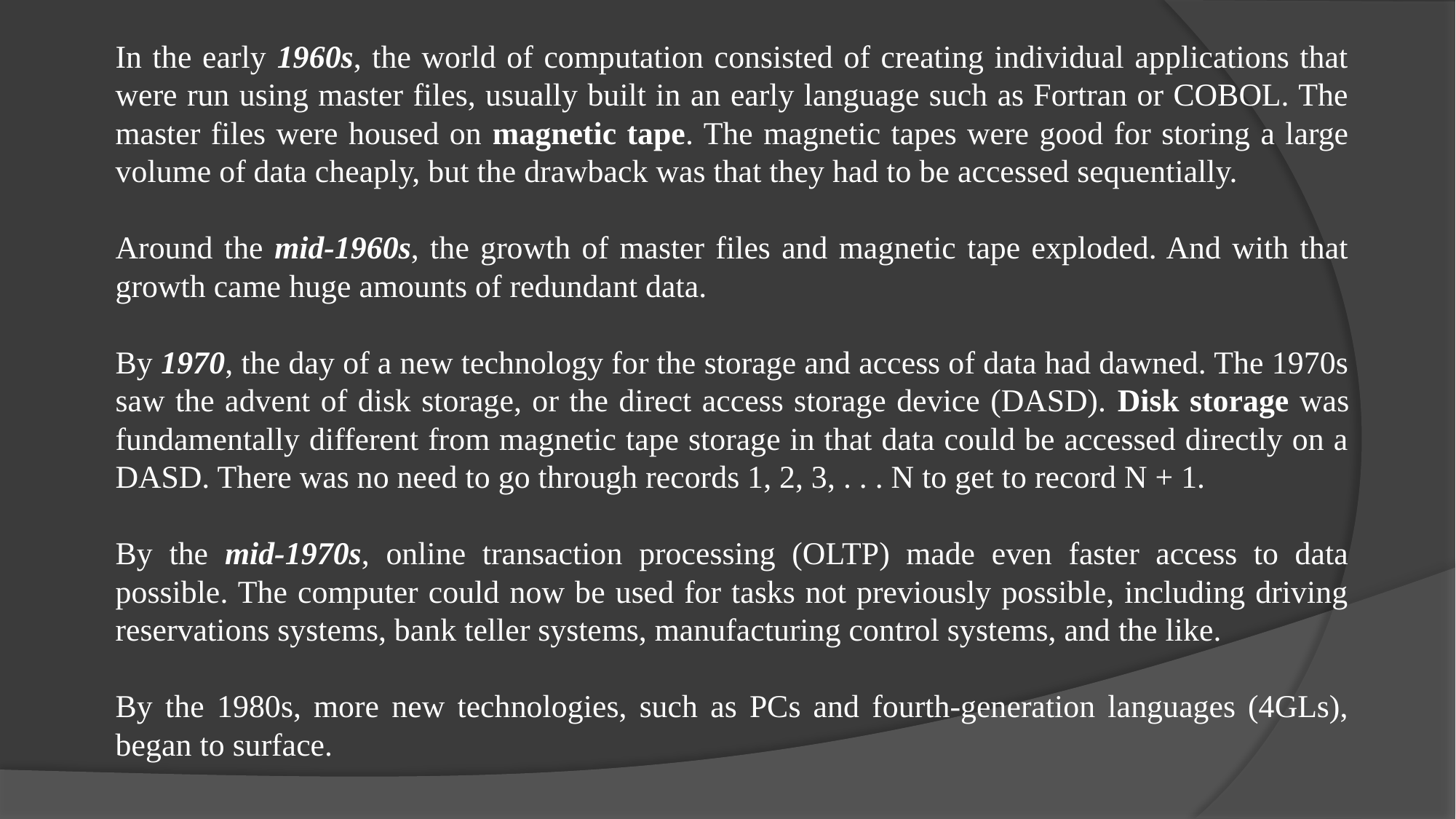

In the early 1960s, the world of computation consisted of creating individual applications that were run using master files, usually built in an early language such as Fortran or COBOL. The master files were housed on magnetic tape. The magnetic tapes were good for storing a large volume of data cheaply, but the drawback was that they had to be accessed sequentially.

Around the mid-1960s, the growth of master files and magnetic tape exploded. And with that growth came huge amounts of redundant data.

By 1970, the day of a new technology for the storage and access of data had dawned. The 1970s saw the advent of disk storage, or the direct access storage device (DASD). Disk storage was fundamentally different from magnetic tape storage in that data could be accessed directly on a DASD. There was no need to go through records 1, 2, 3, . . . N to get to record N + 1.

By the mid-1970s, online transaction processing (OLTP) made even faster access to data possible. The computer could now be used for tasks not previously possible, including driving reservations systems, bank teller systems, manufacturing control systems, and the like.

By the 1980s, more new technologies, such as PCs and fourth-generation languages (4GLs), began to surface.